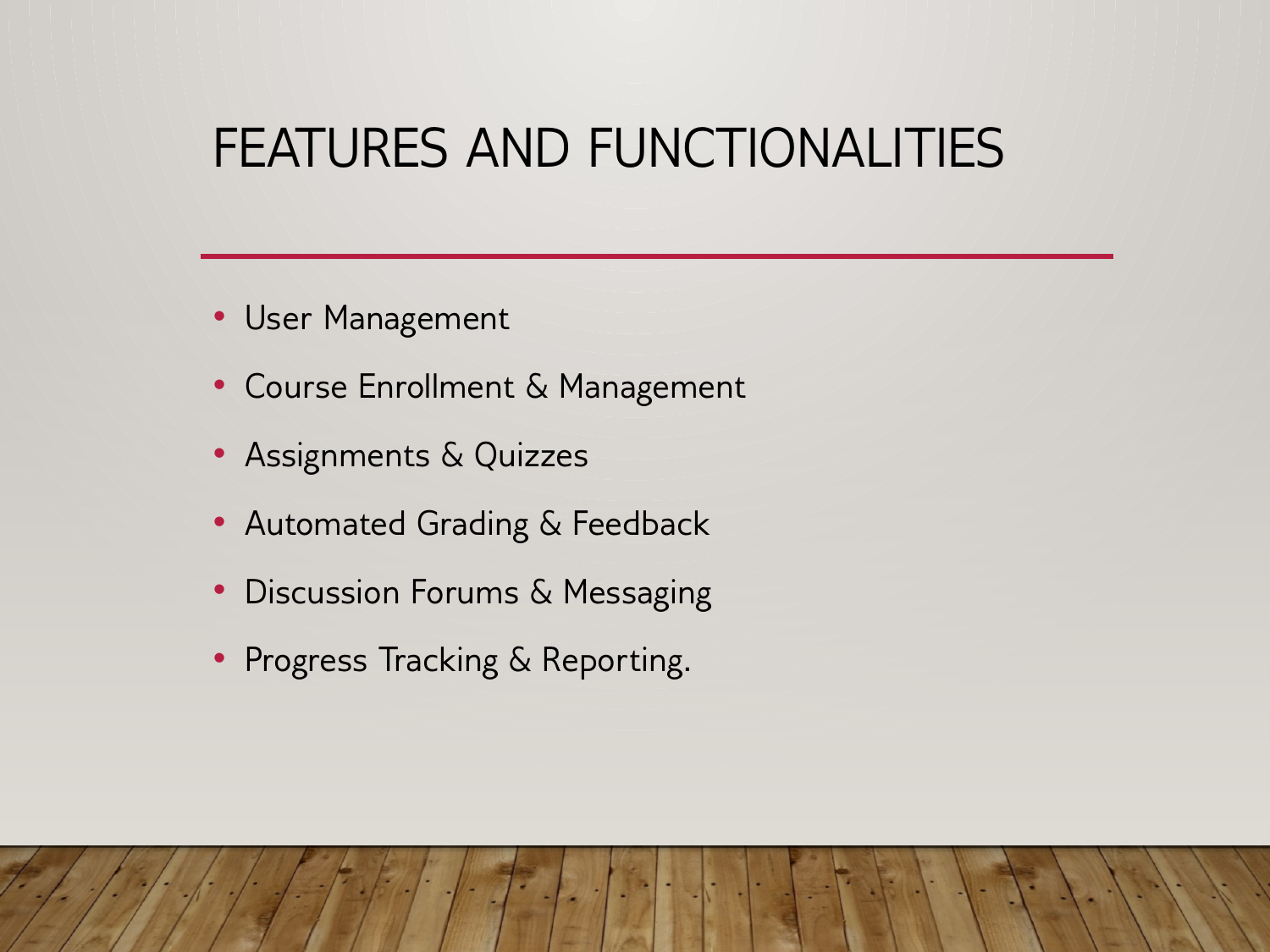

# Features and Functionalities
User Management
Course Enrollment & Management
Assignments & Quizzes
Automated Grading & Feedback
Discussion Forums & Messaging
Progress Tracking & Reporting.